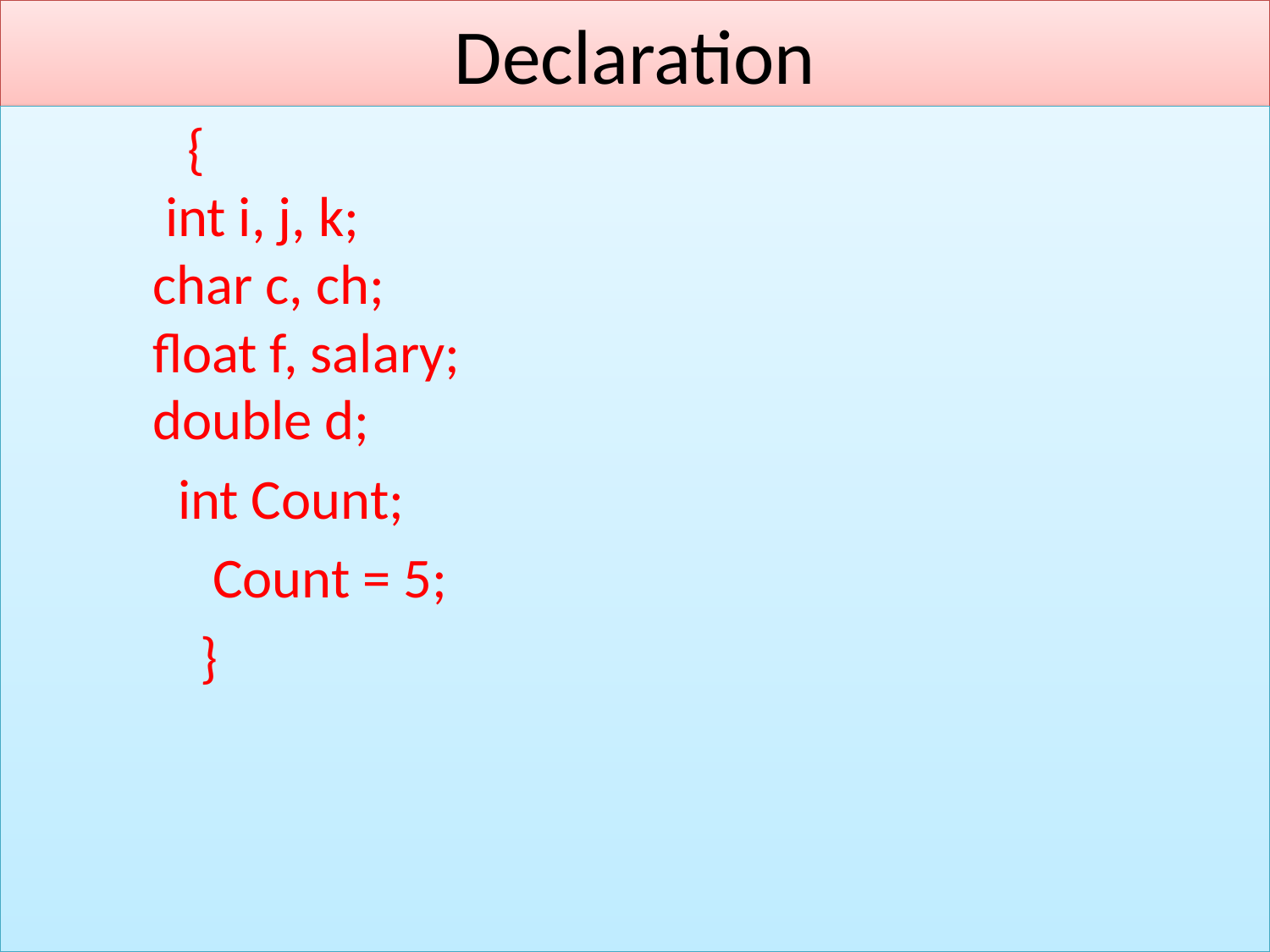

# Declaration
		{
	  int i, j, k;
           char c, ch;
           float f, salary;
           double d;
             int Count;
		  Count = 5;
		 }